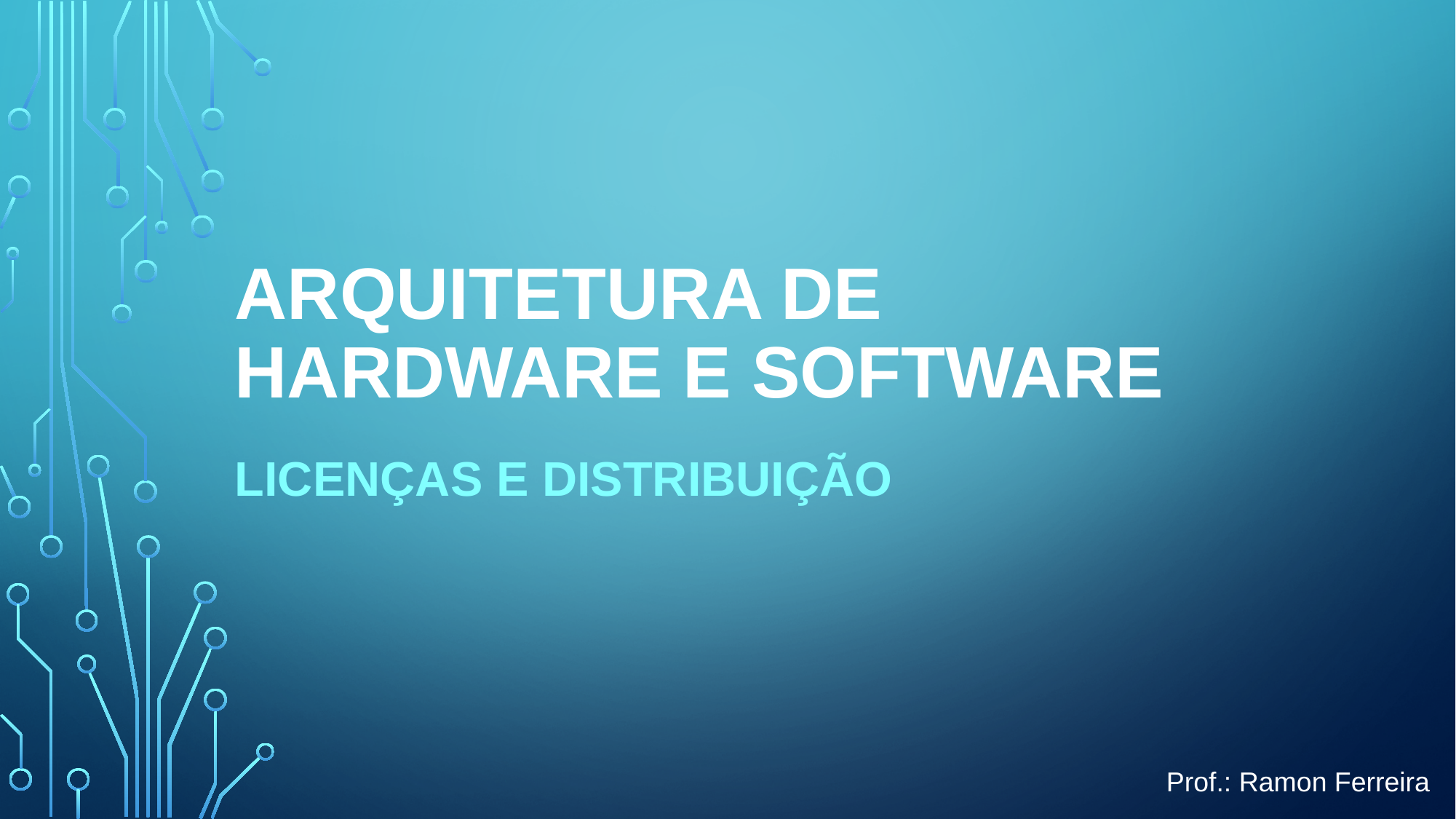

# Arquitetura de Hardware e Software
Licenças e distribuição
Prof.: Ramon Ferreira